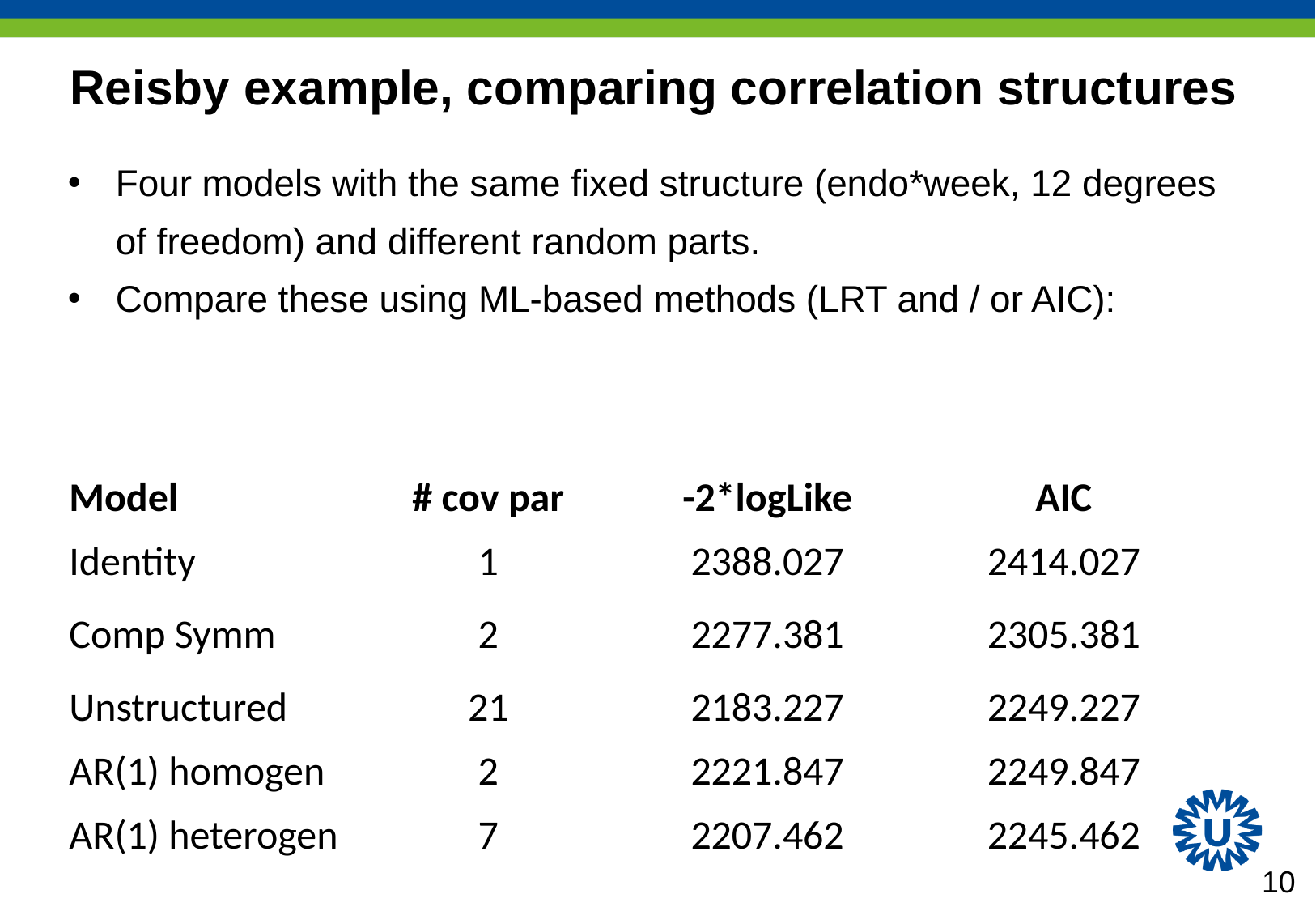

# Reisby example, comparing correlation structures
Four models with the same fixed structure (endo*week, 12 degrees of freedom) and different random parts.
Compare these using ML-based methods (LRT and / or AIC):

| Model | # cov par | -2\*logLike | AIC |
| --- | --- | --- | --- |
| Identity | 1 | 2388.027 | 2414.027 |
| Comp Symm | 2 | 2277.381 | 2305.381 |
| Unstructured | 21 | 2183.227 | 2249.227 |
| AR(1) homogen | 2 | 2221.847 | 2249.847 |
| AR(1) heterogen | 7 | 2207.462 | 2245.462 |
10